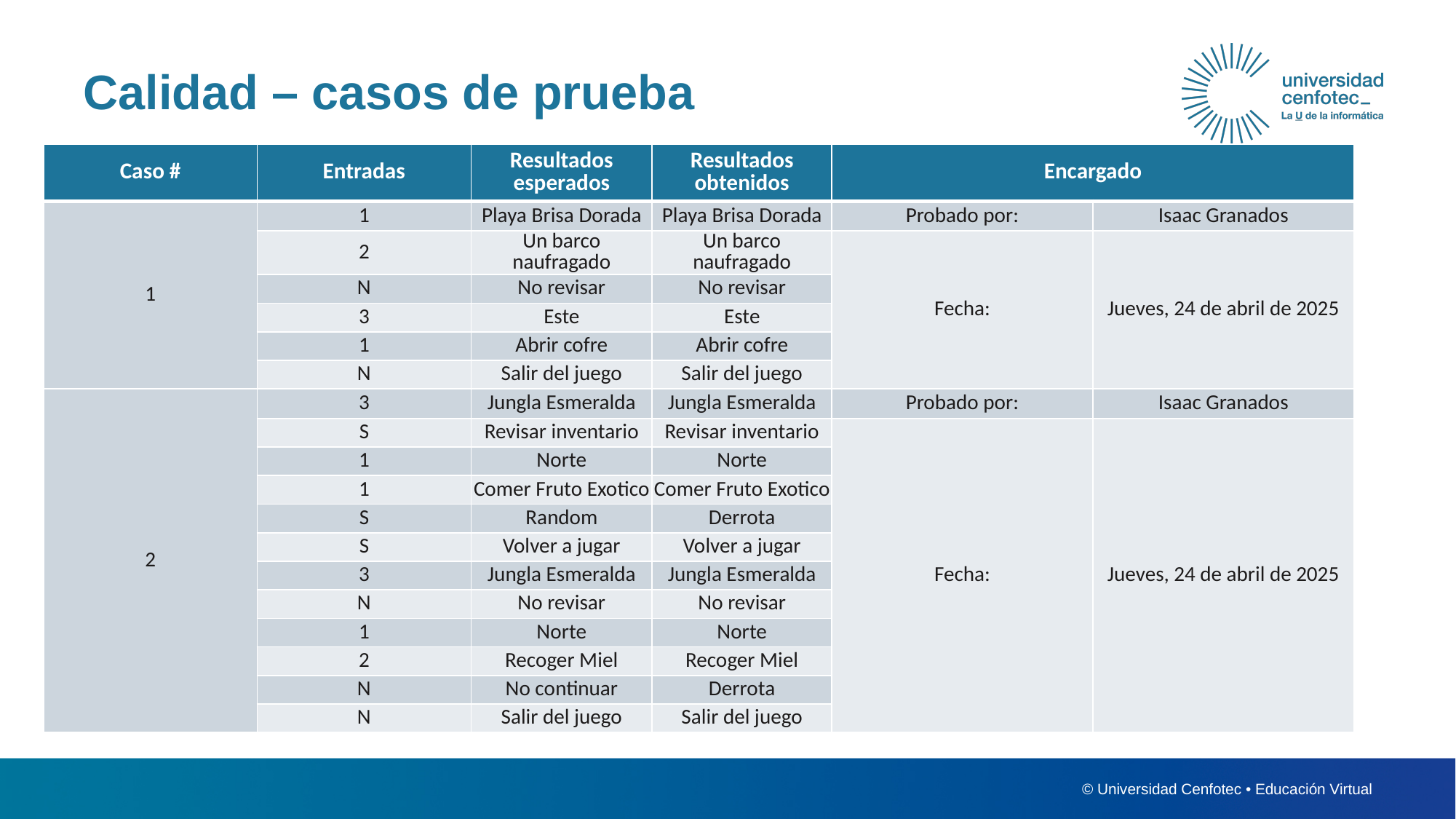

# Calidad – casos de prueba
| Caso # | Entradas | Resultados esperados | Resultados obtenidos | Encargado |  |
| --- | --- | --- | --- | --- | --- |
| 1 | 1 | Playa Brisa Dorada | Playa Brisa Dorada | Probado por: | Isaac Granados |
|  | 2 | Un barco naufragado | Un barco naufragado | Fecha: | Jueves, 24 de abril de 2025 |
|  | N | No revisar | No revisar |  |  |
|  | 3 | Este | Este |  |  |
|  | 1 | Abrir cofre | Abrir cofre |  |  |
|  | N | Salir del juego | Salir del juego |  |  |
| 2 | 3 | Jungla Esmeralda | Jungla Esmeralda | Probado por: | Isaac Granados |
|  | S | Revisar inventario | Revisar inventario | Fecha: | Jueves, 24 de abril de 2025 |
|  | 1 | Norte | Norte |  |  |
|  | 1 | Comer Fruto Exotico | Comer Fruto Exotico |  |  |
|  | S | Random | Derrota |  |  |
|  | S | Volver a jugar | Volver a jugar |  |  |
|  | 3 | Jungla Esmeralda | Jungla Esmeralda |  |  |
|  | N | No revisar | No revisar |  |  |
|  | 1 | Norte | Norte |  |  |
|  | 2 | Recoger Miel | Recoger Miel |  |  |
|  | N | No continuar | Derrota |  |  |
|  | N | Salir del juego | Salir del juego |  |  |